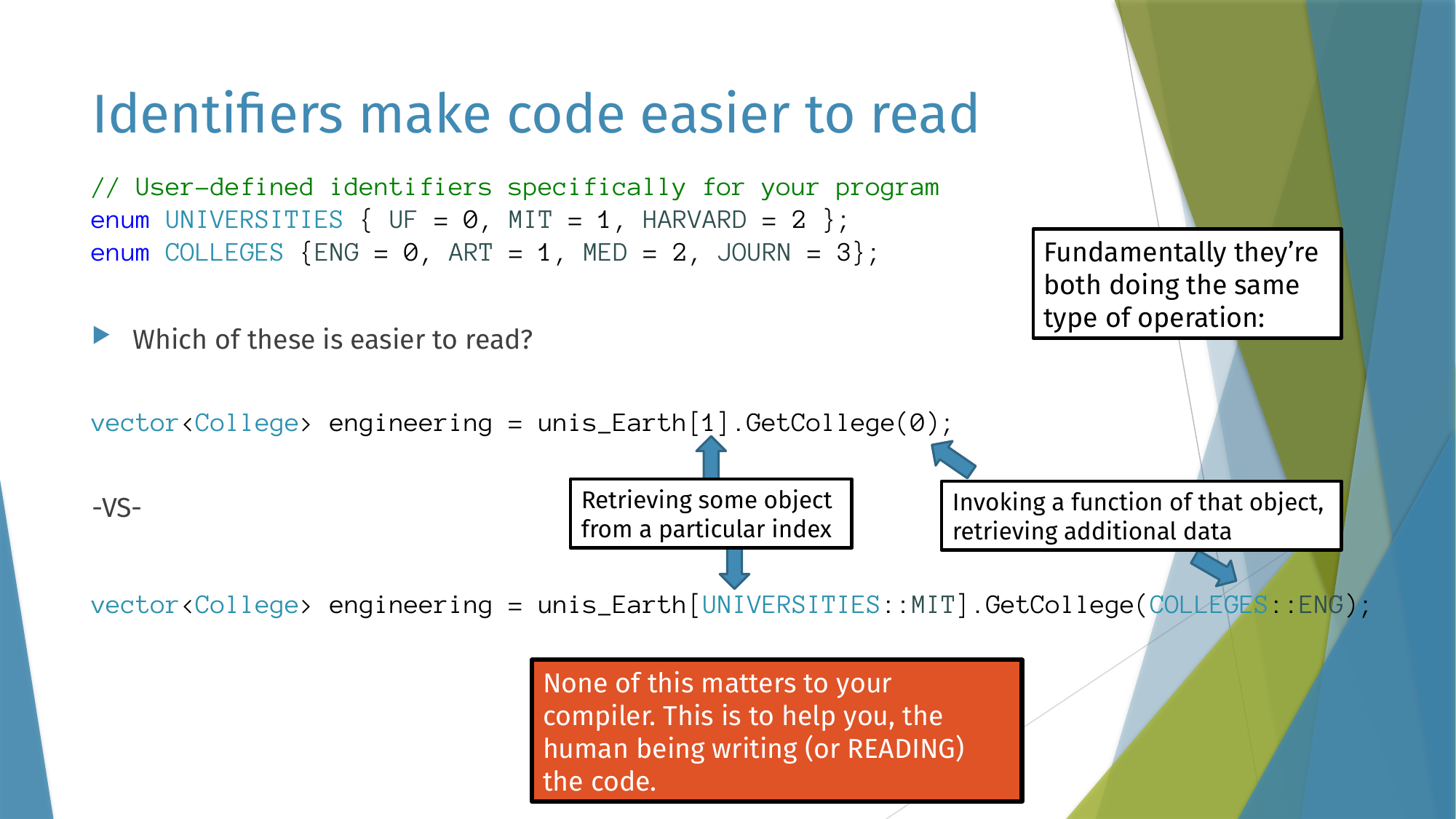

# Identifiers make code easier to read
// User-defined identifiers specifically for your program
enum UNIVERSITIES { UF = 0, MIT = 1, HARVARD = 2 };
enum COLLEGES {ENG = 0, ART = 1, MED = 2, JOURN = 3};
Fundamentally they’re both doing the same type of operation:
Which of these is easier to read?
vector<College> engineering = unis_Earth[1].GetCollege(0);

Retrieving some object from a particular index

Invoking a function of that object, retrieving additional data

-VS-
vector<College> engineering = unis_Earth[UNIVERSITIES::MIT].GetCollege(COLLEGES::ENG);
None of this matters to your compiler. This is to help you, the human being writing (or READING) the code.